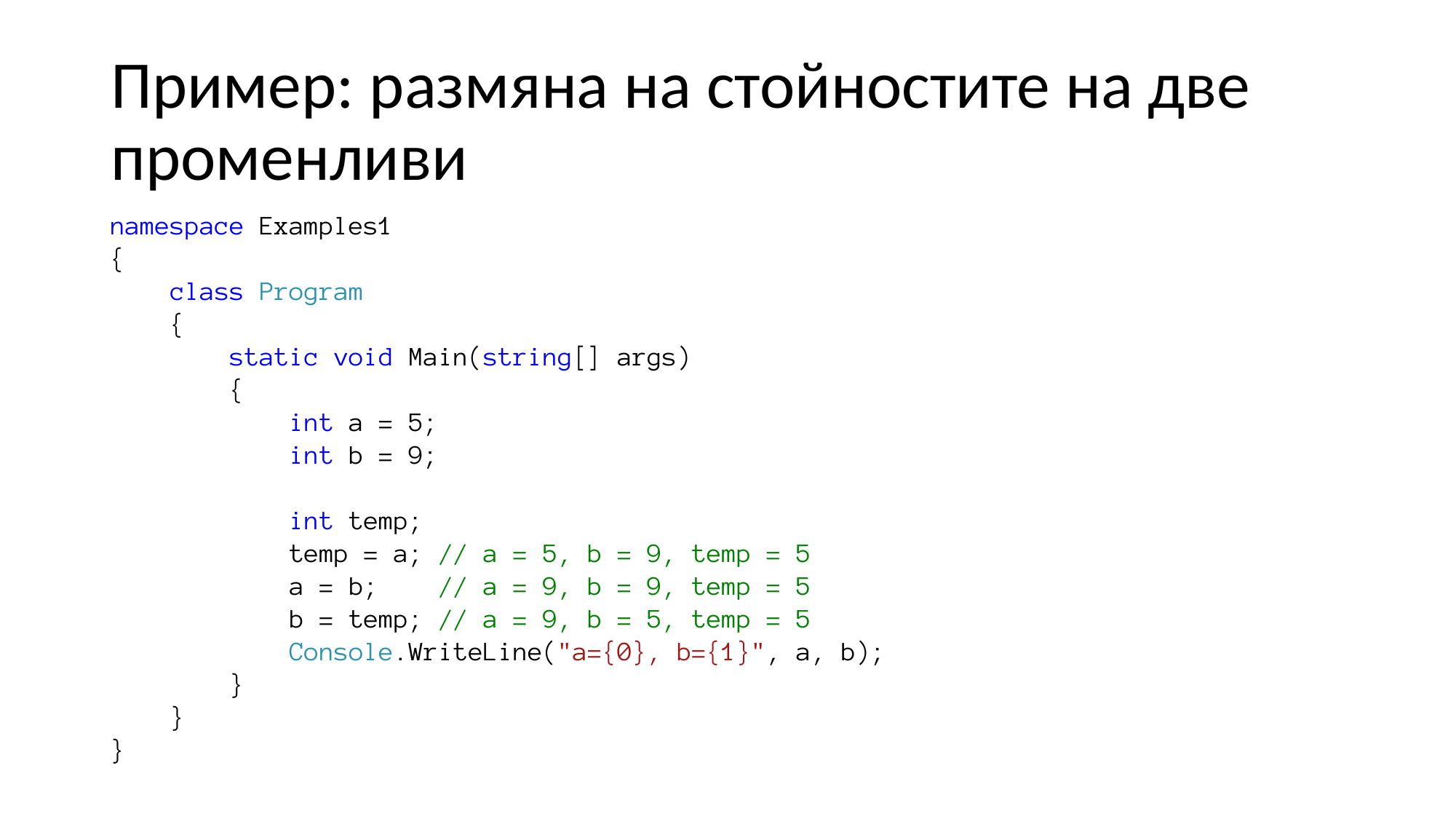

# Пример: размяна на стойностите на две променливи
namespace Examples1
{
    class Program
    {
        static void Main(string[] args)
        {
            int a = 5;
            int b = 9;

            int temp;
            temp = a; // a = 5, b = 9, temp = 5
            a = b;    // a = 9, b = 9, temp = 5
            b = temp; // a = 9, b = 5, temp = 5
            Console.WriteLine("a={0}, b={1}", a, b);
        }
    }
}